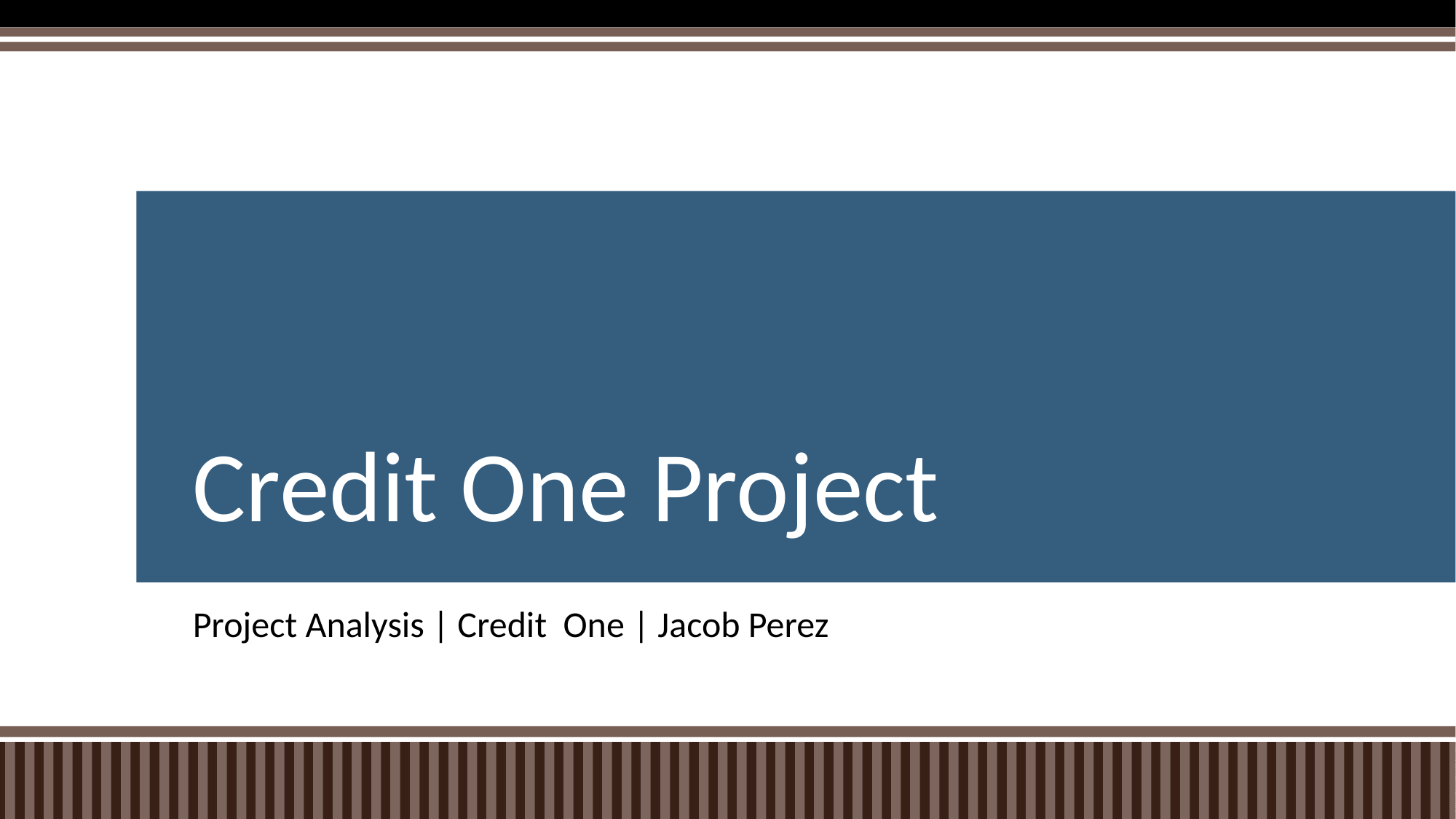

# Credit One Project
Project Analysis | Credit  One | Jacob Perez